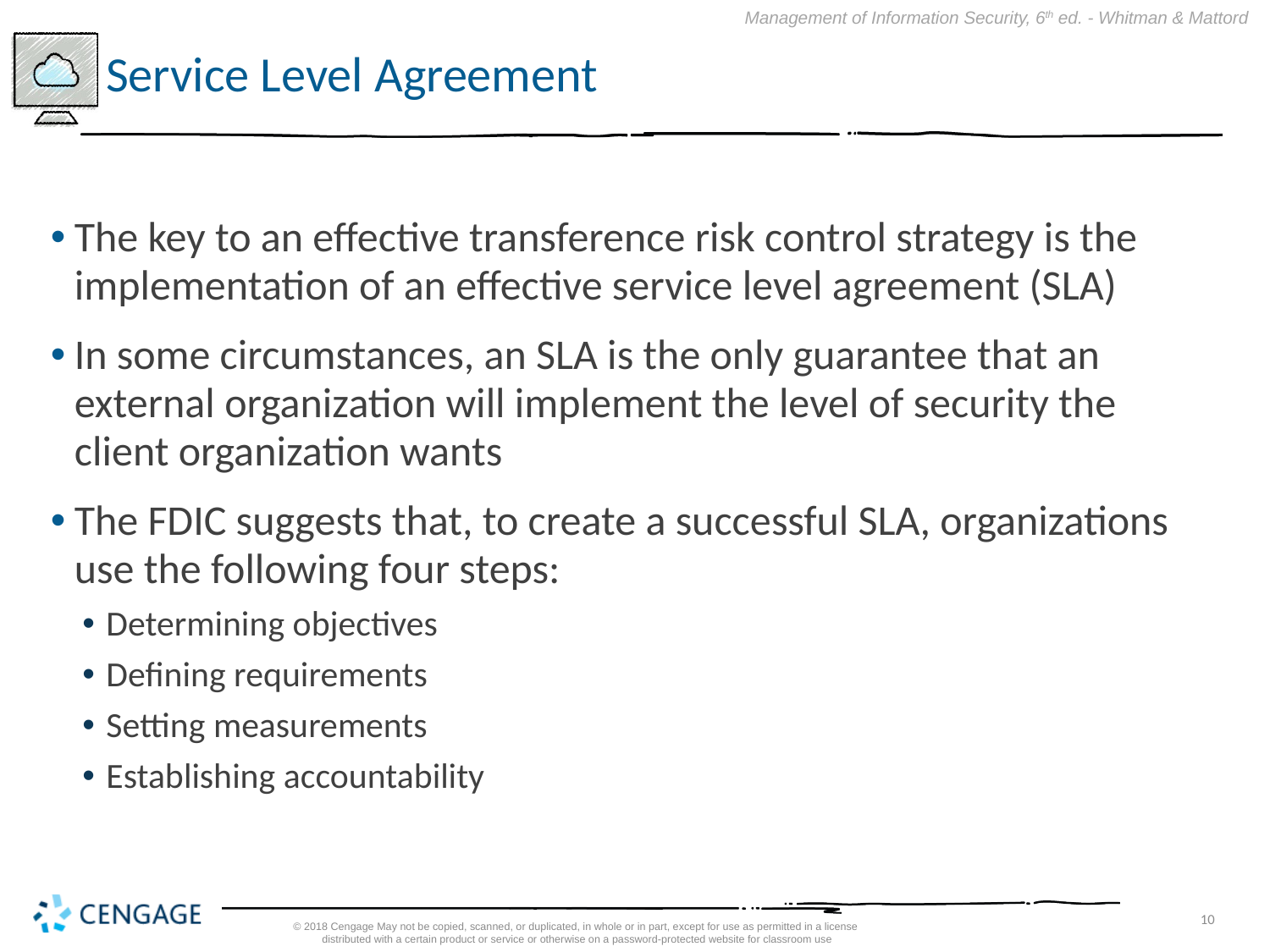

# Service Level Agreement
The key to an effective transference risk control strategy is the implementation of an effective service level agreement (SLA)
In some circumstances, an SLA is the only guarantee that an external organization will implement the level of security the client organization wants
The FDIC suggests that, to create a successful SLA, organizations use the following four steps:
Determining objectives
Defining requirements
Setting measurements
Establishing accountability